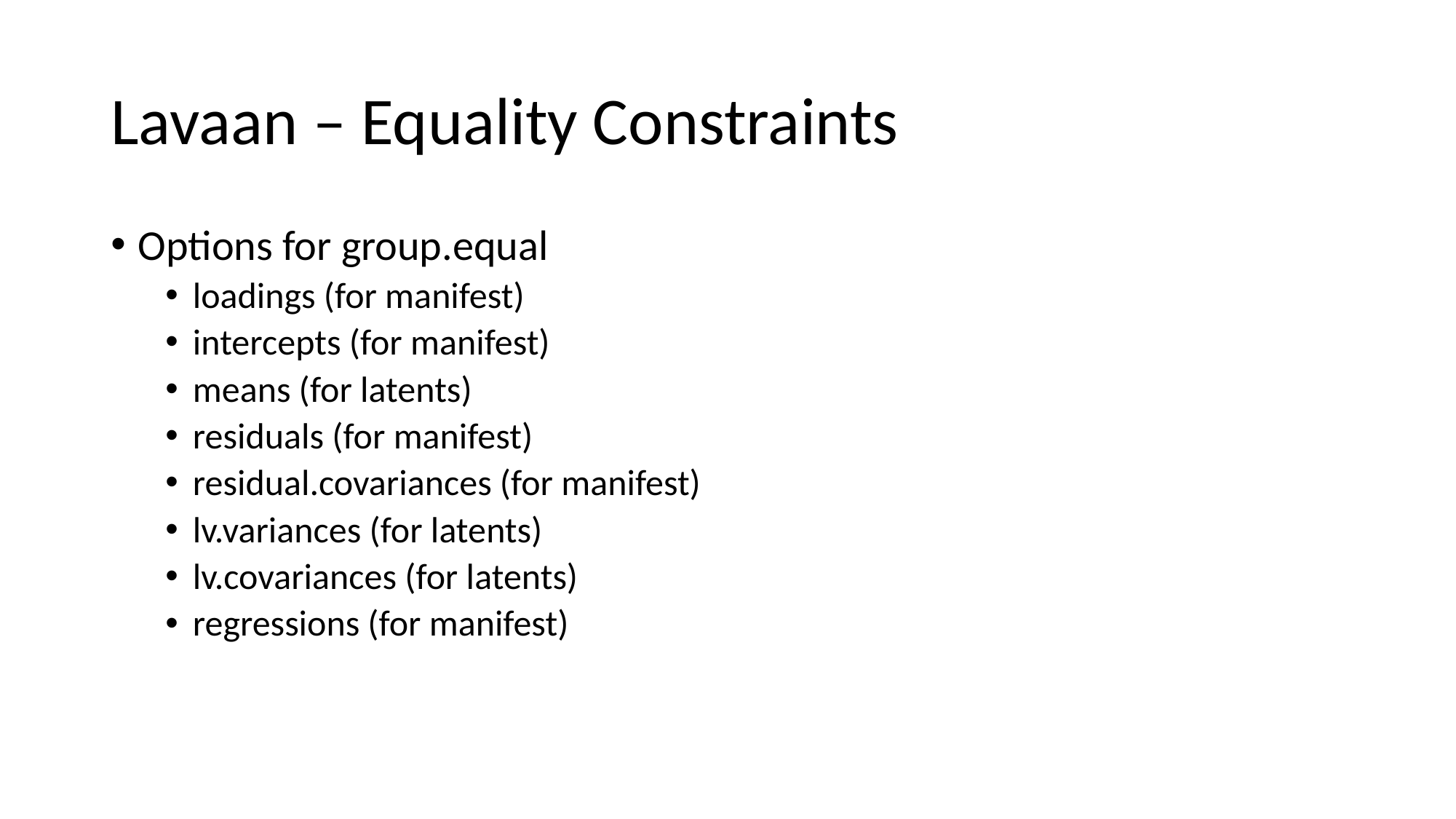

# Lavaan – Equality Constraints
Options for group.equal
loadings (for manifest)
intercepts (for manifest)
means (for latents)
residuals (for manifest)
residual.covariances (for manifest)
lv.variances (for latents)
lv.covariances (for latents)
regressions (for manifest)